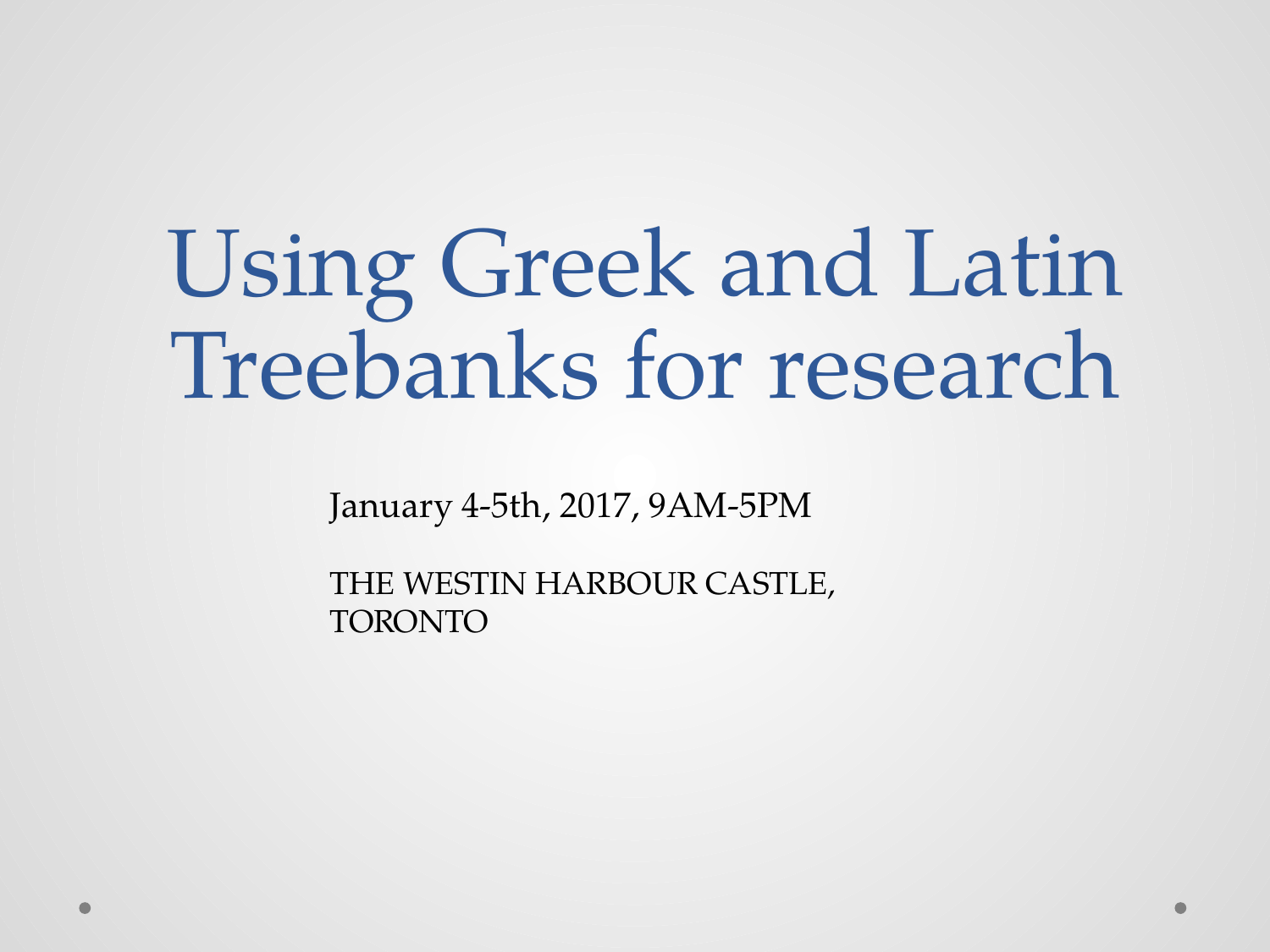

# Using Greek and Latin Treebanks for research
January 4-5th, 2017, 9AM-5PM

THE WESTIN HARBOUR CASTLE, TORONTO